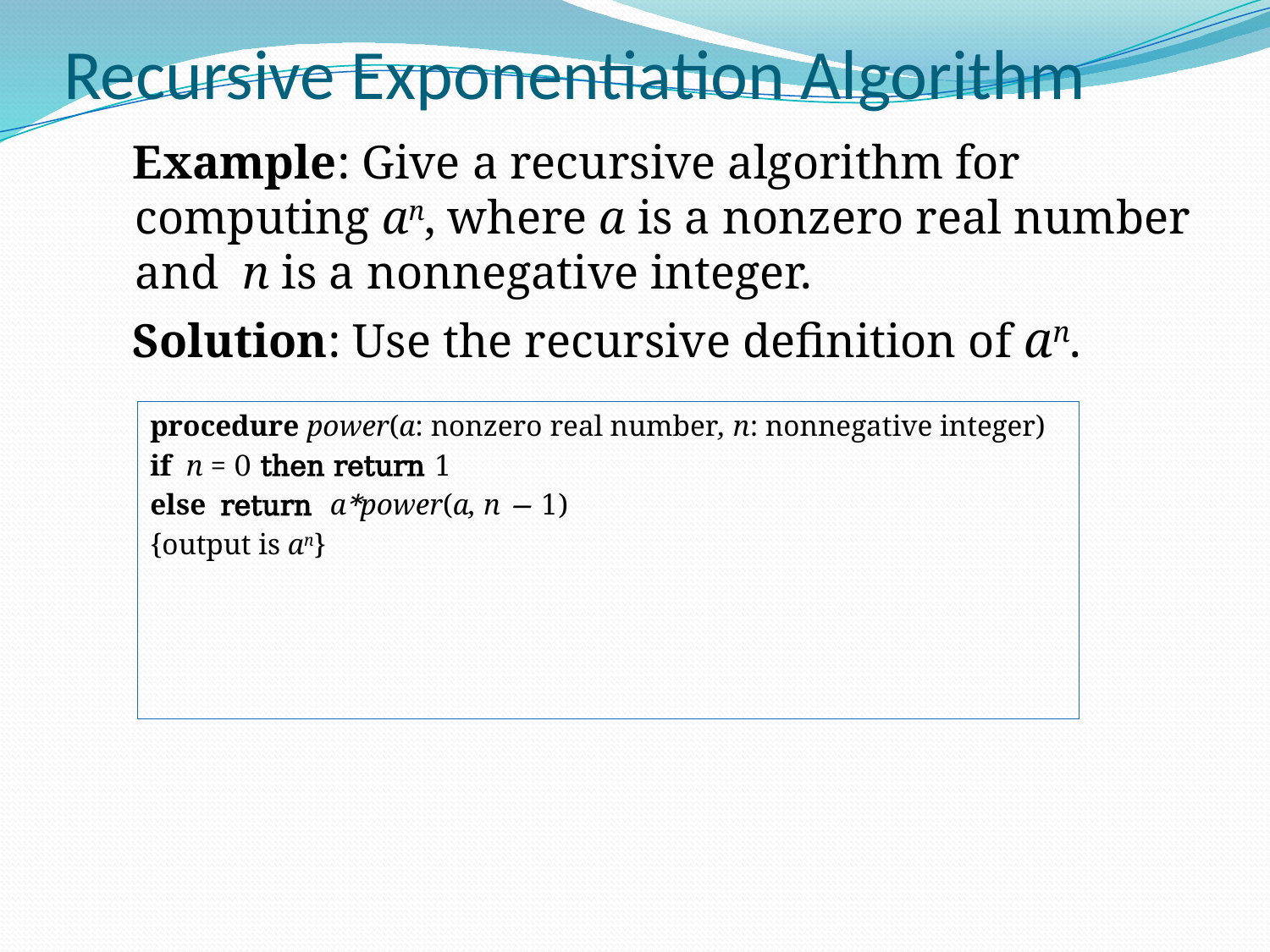

# Recursive Exponentiation Algorithm
   Example: Give a recursive algorithm for computing an, where a is a nonzero real number and  n is a nonnegative integer.
   Solution: Use the recursive definition of an.

procedure power(a: nonzero real number, n: nonnegative integer)
if  n = 0 then return 1
else  return  a*power(a, n − 1)
{output is an}